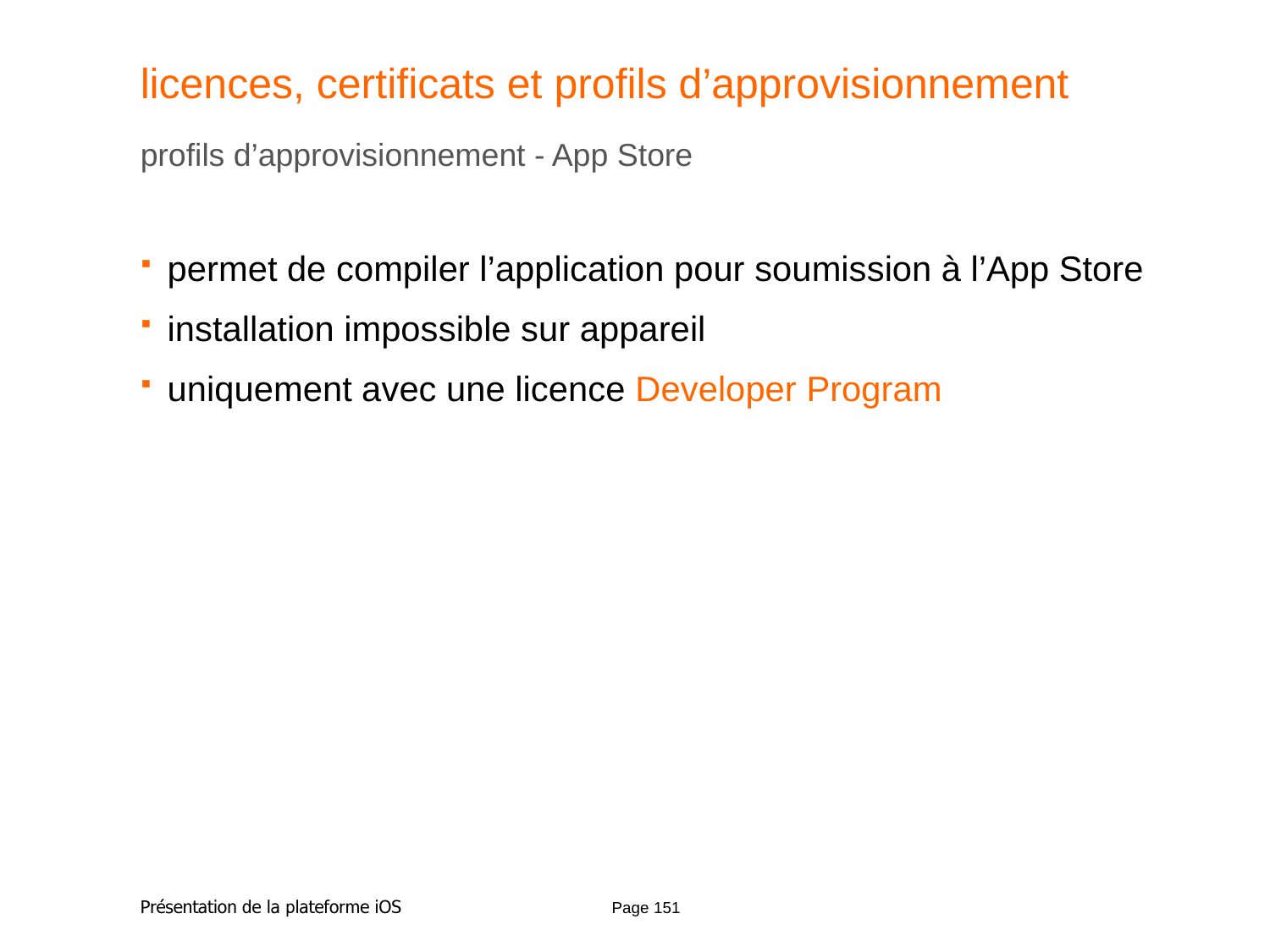

# licences, certificats et profils d’approvisionnement
profils d’approvisionnement - App Store
permet de compiler l’application pour soumission à l’App Store
installation impossible sur appareil
uniquement avec une licence Developer Program
Présentation de la plateforme iOS